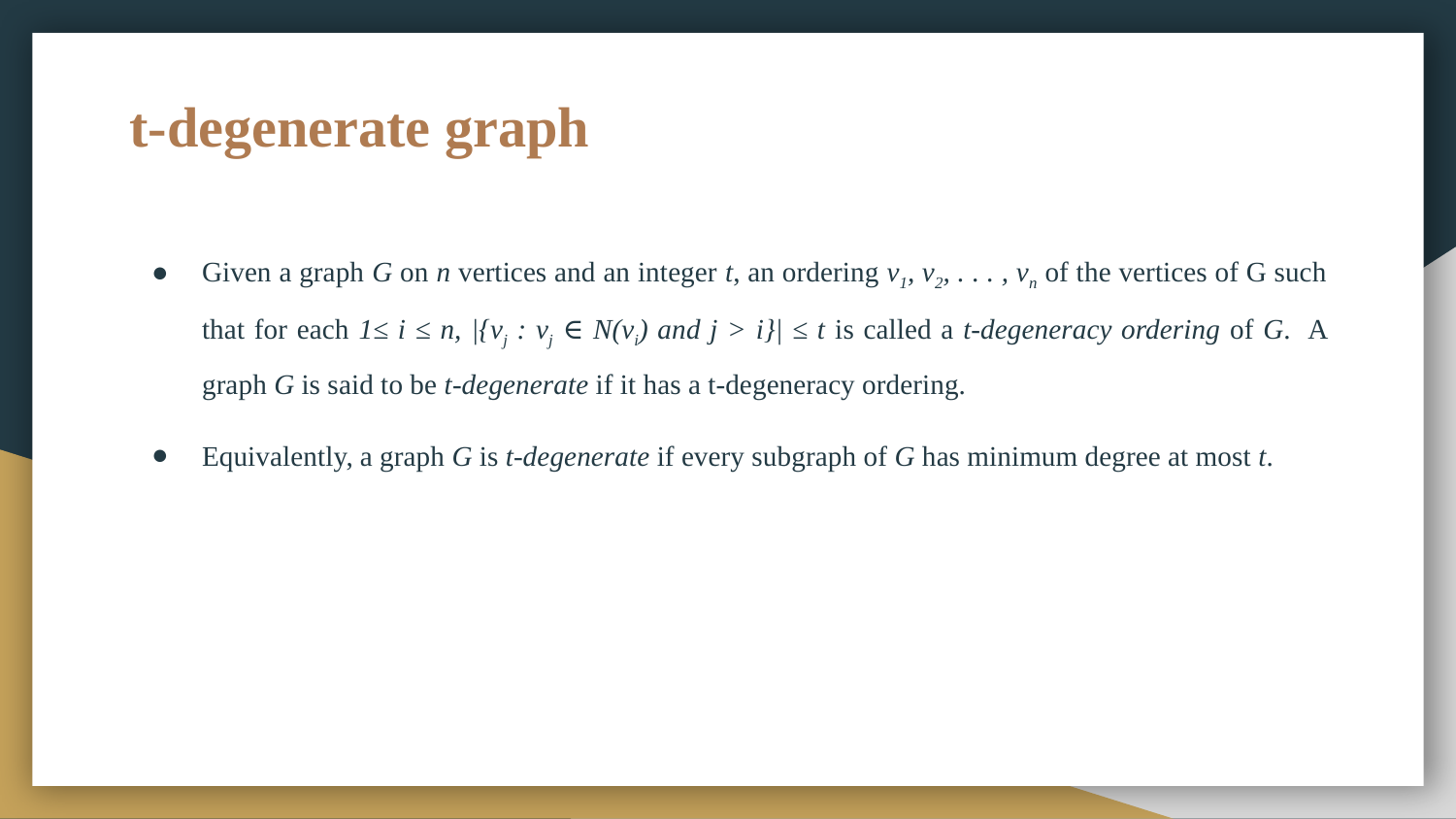

# t-degenerate graph
Given a graph G on n vertices and an integer t, an ordering v1, v2, . . . , vn of the vertices of G such that for each 1≤ i ≤ n, |{vj : vj ∈ N(vi) and j > i}| ≤ t is called a t-degeneracy ordering of G.  A graph G is said to be t-degenerate if it has a t-degeneracy ordering.
Equivalently, a graph G is t-degenerate if every subgraph of G has minimum degree at most t.